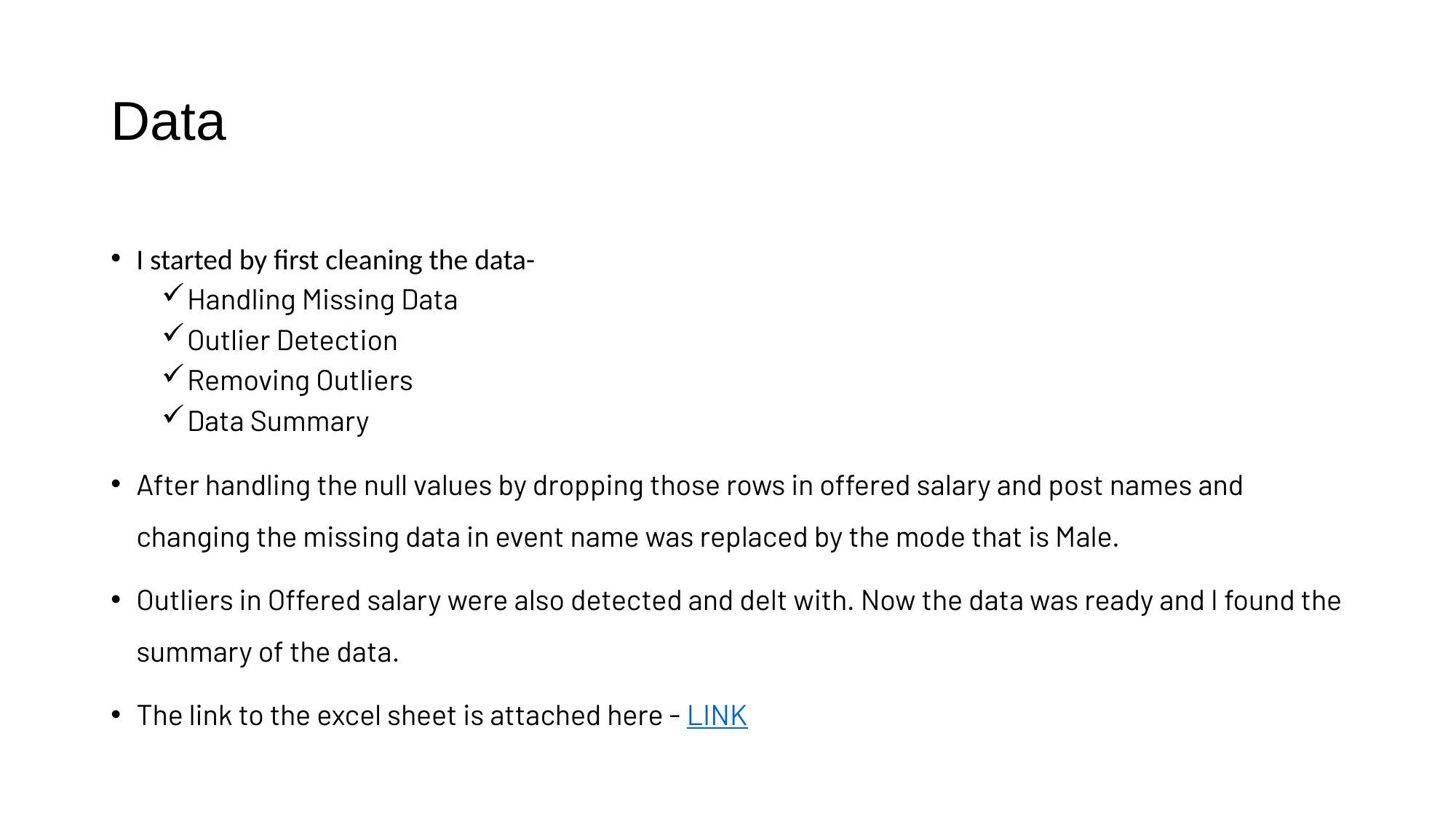

# Data
I started by first cleaning the data-
Handling Missing Data
Outlier Detection
Removing Outliers
Data Summary
After handling the null values by dropping those rows in offered salary and post names and changing the missing data in event name was replaced by the mode that is Male.
Outliers in Offered salary were also detected and delt with. Now the data was ready and I found the summary of the data.
The link to the excel sheet is attached here - LINK